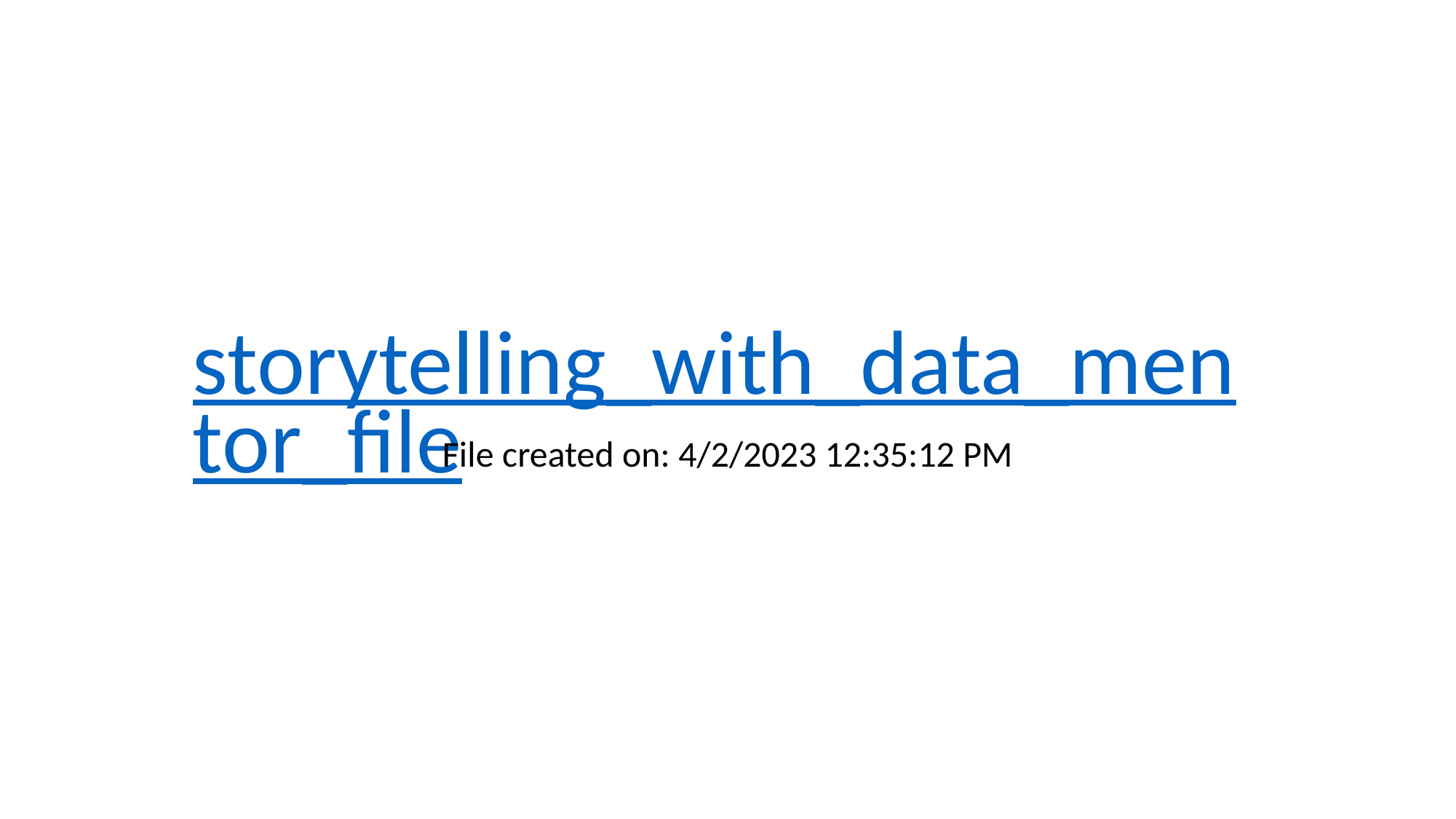

# storytelling_with_data_mentor_file
File created on: 4/2/2023 12:35:12 PM